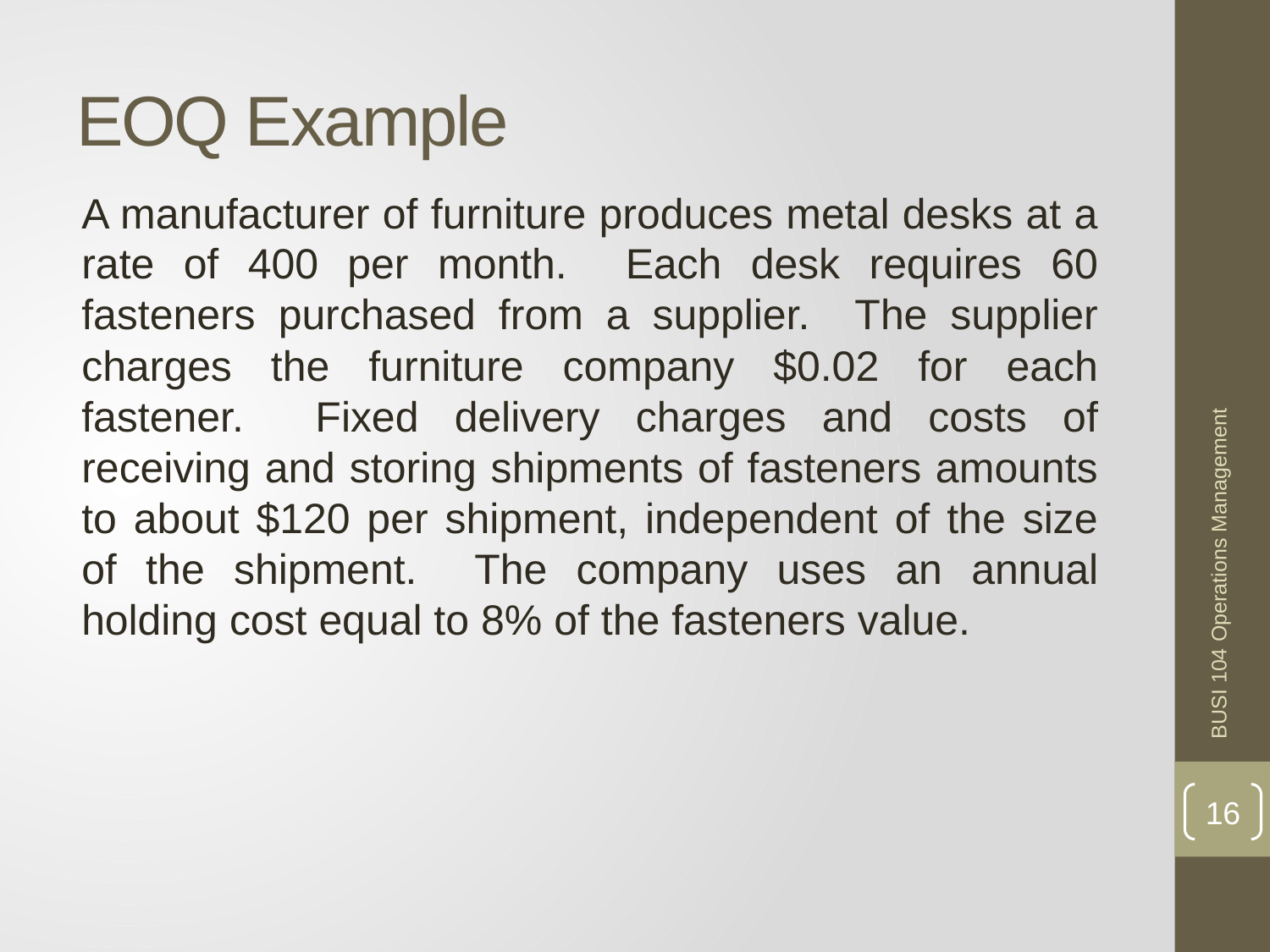

# EOQ Example
A manufacturer of furniture produces metal desks at a rate of 400 per month.  Each desk requires 60 fasteners purchased from a supplier.  The supplier charges the furniture company $0.02 for each fastener.  Fixed delivery charges and costs of receiving and storing shipments of fasteners amounts to about $120 per shipment, independent of the size of the shipment.  The company uses an annual holding cost equal to 8% of the fasteners value.

BUSI 104 Operations Management
16